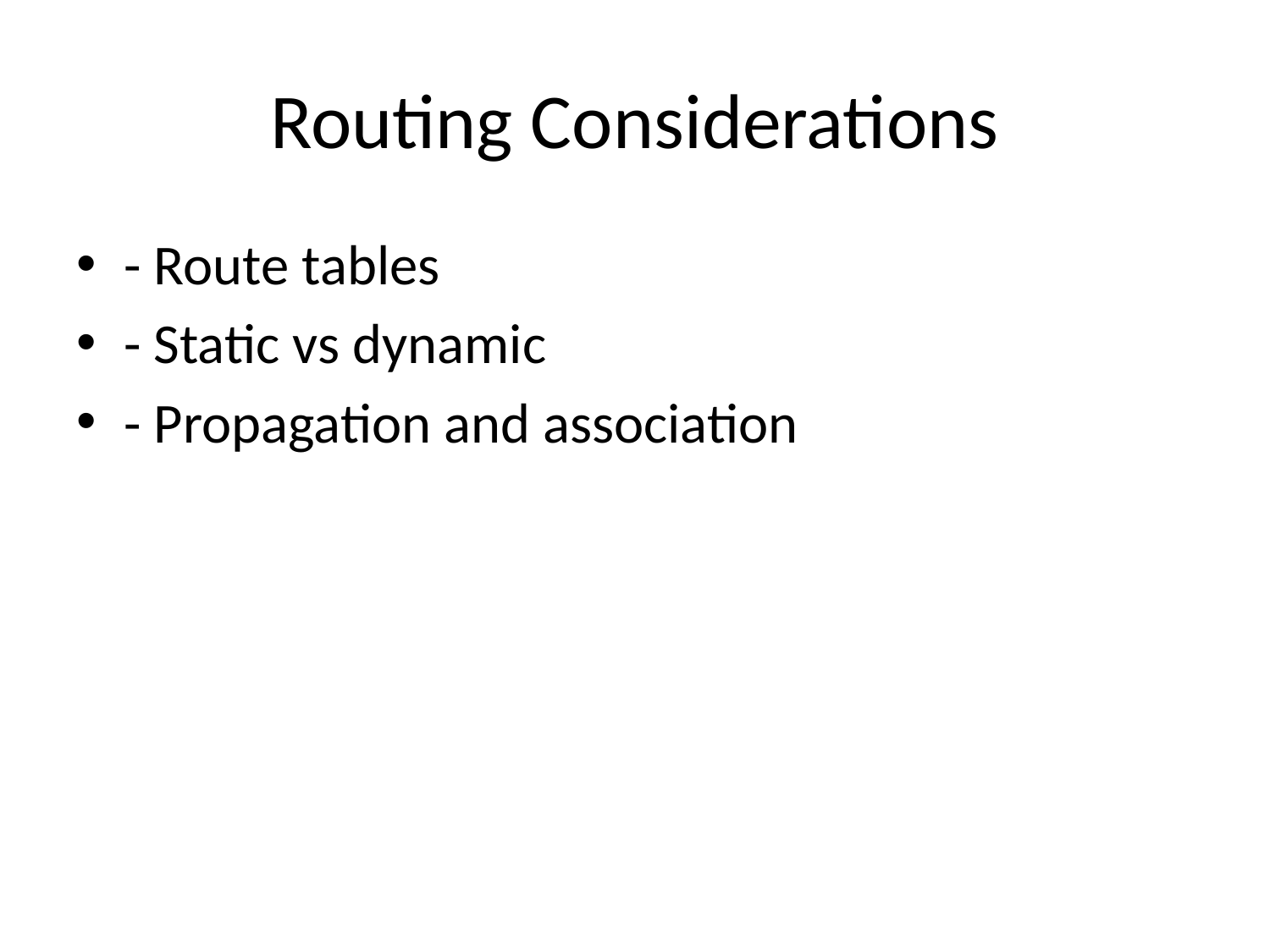

# Routing Considerations
- Route tables
- Static vs dynamic
- Propagation and association